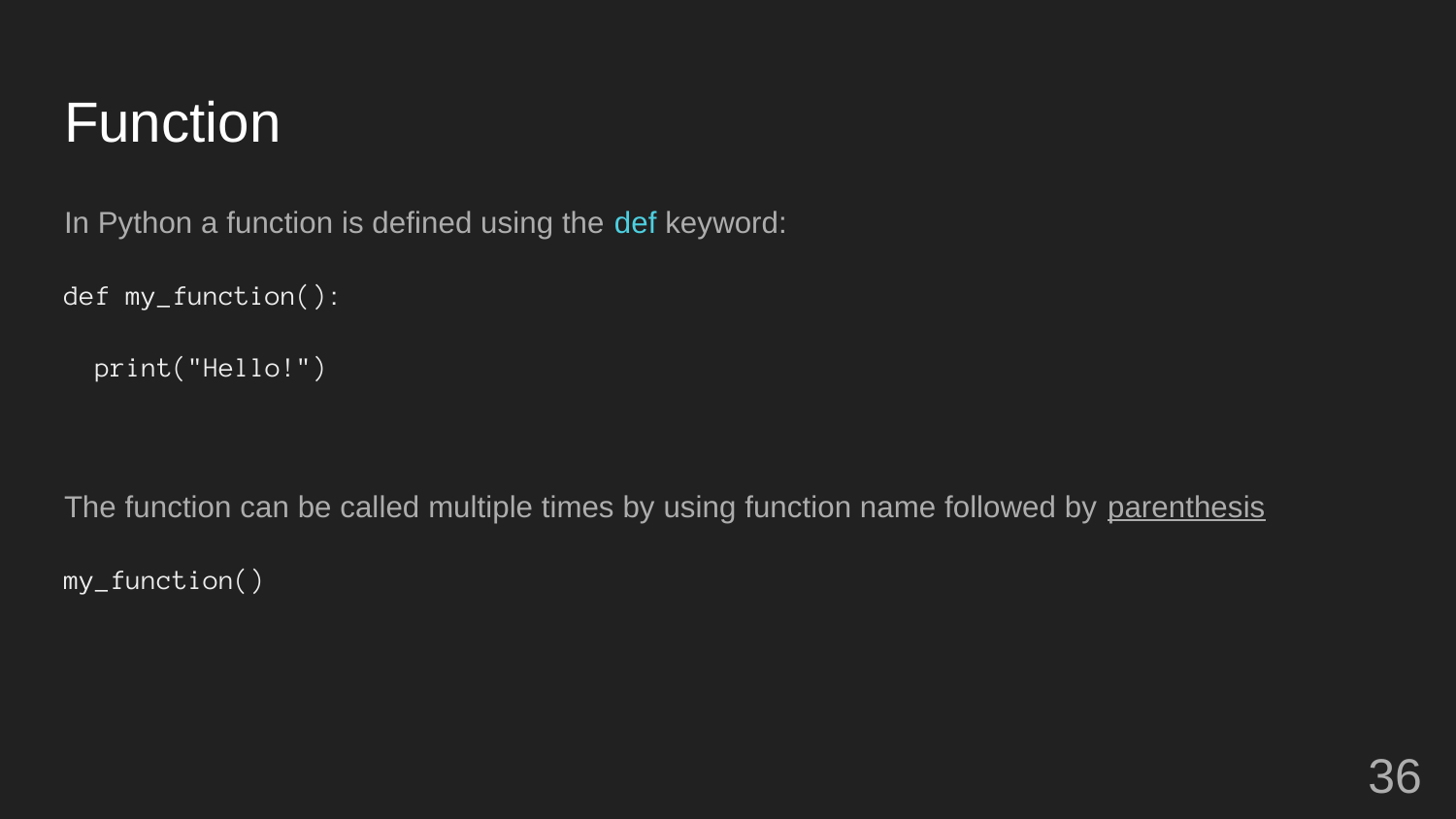

# Function
In Python a function is defined using the def keyword:
def my_function():
  print("Hello!")

The function can be called multiple times by using function name followed by parenthesis
my_function()

36